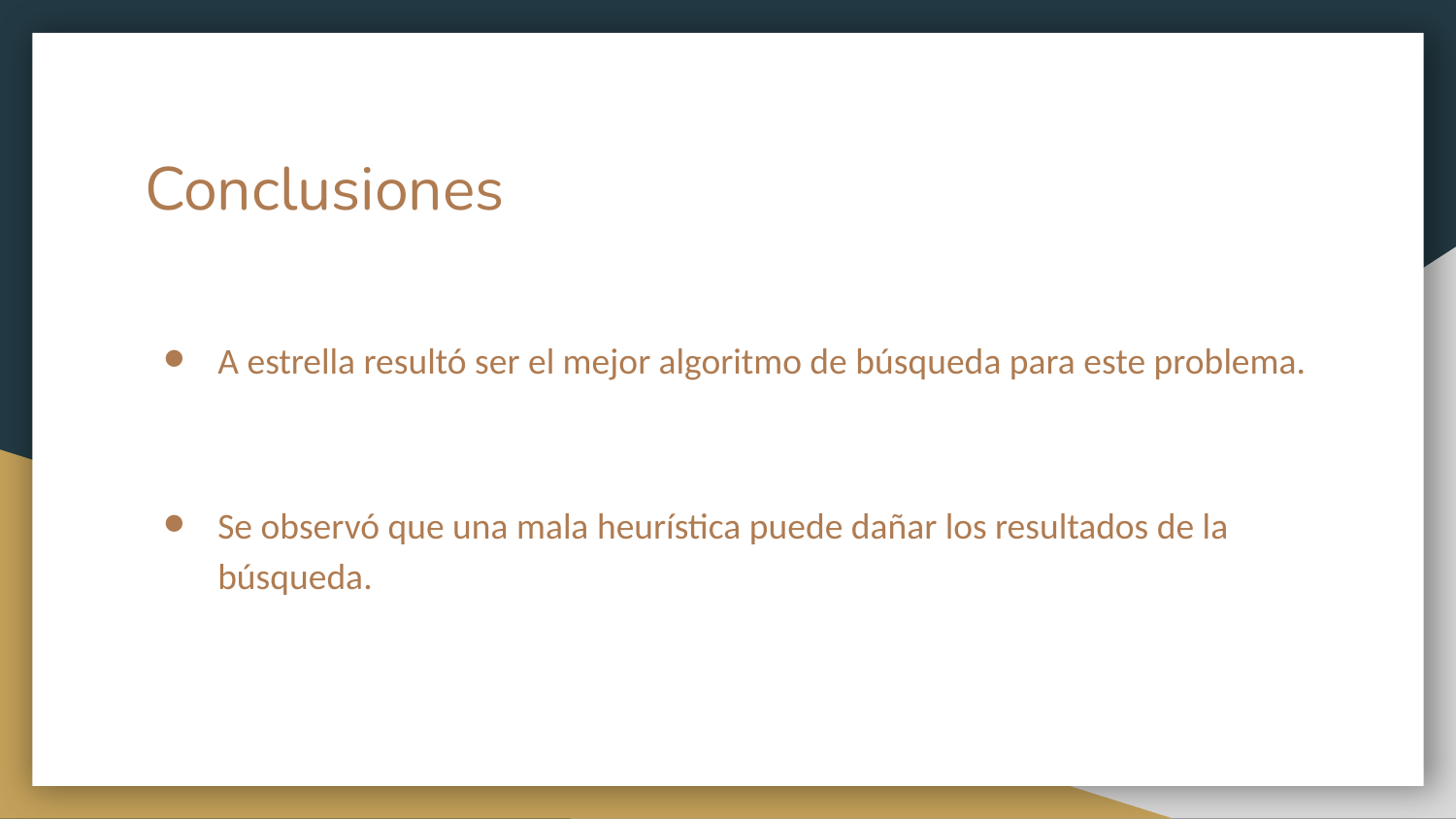

# Conclusiones
A estrella resultó ser el mejor algoritmo de búsqueda para este problema.

Se observó que una mala heurística puede dañar los resultados de la búsqueda.